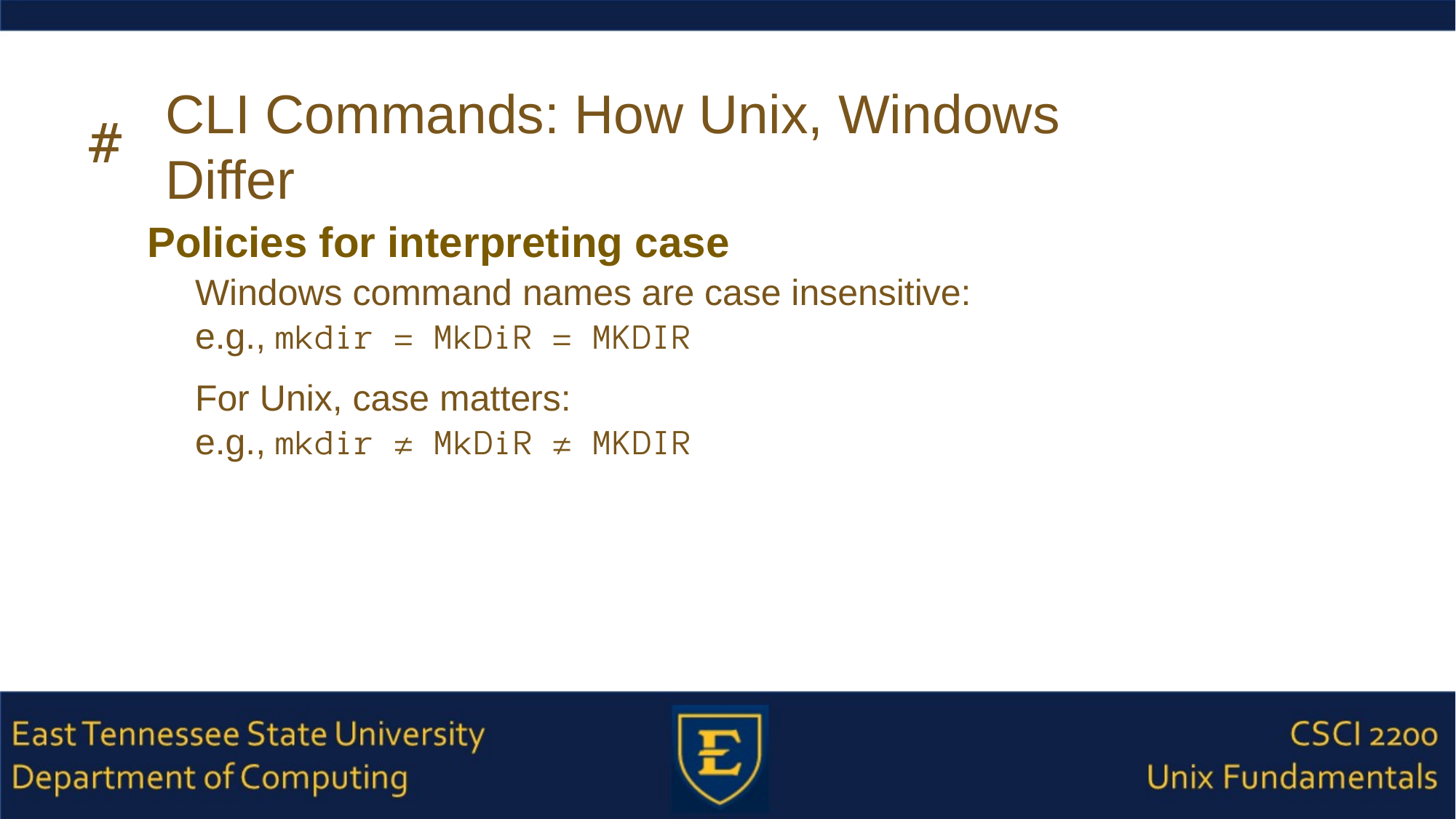

# CLI Commands: How Unix, Windows Differ
Policies for interpreting case
Windows command names are case insensitive:
e.g., mkdir = MkDiR = MKDIR
For Unix, case matters:
e.g., mkdir ≠ MkDiR ≠ MKDIR